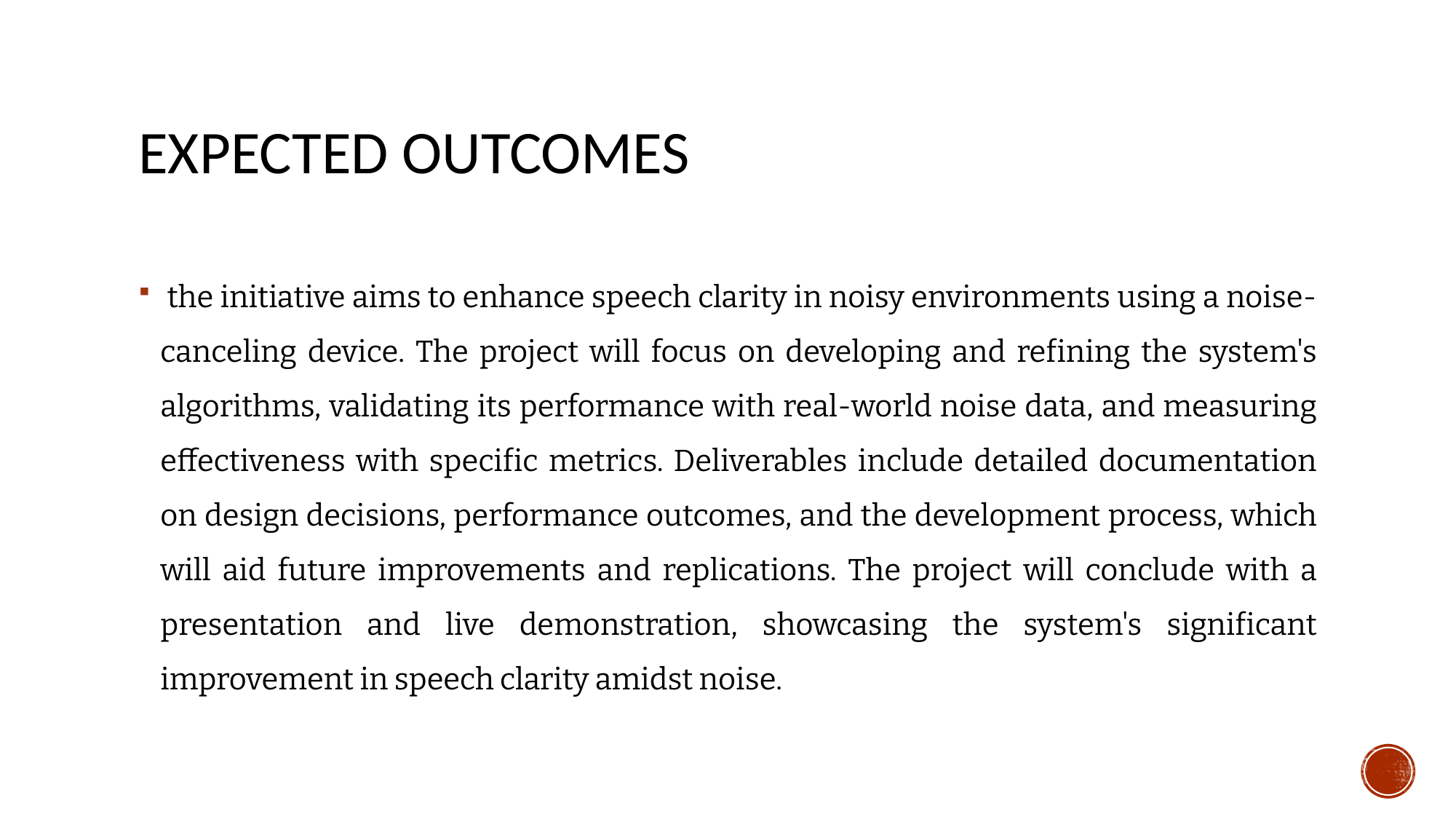

# Expected Outcomes
 the initiative aims to enhance speech clarity in noisy environments using a noise-canceling device. The project will focus on developing and refining the system's algorithms, validating its performance with real-world noise data, and measuring effectiveness with specific metrics. Deliverables include detailed documentation on design decisions, performance outcomes, and the development process, which will aid future improvements and replications. The project will conclude with a presentation and live demonstration, showcasing the system's significant improvement in speech clarity amidst noise.